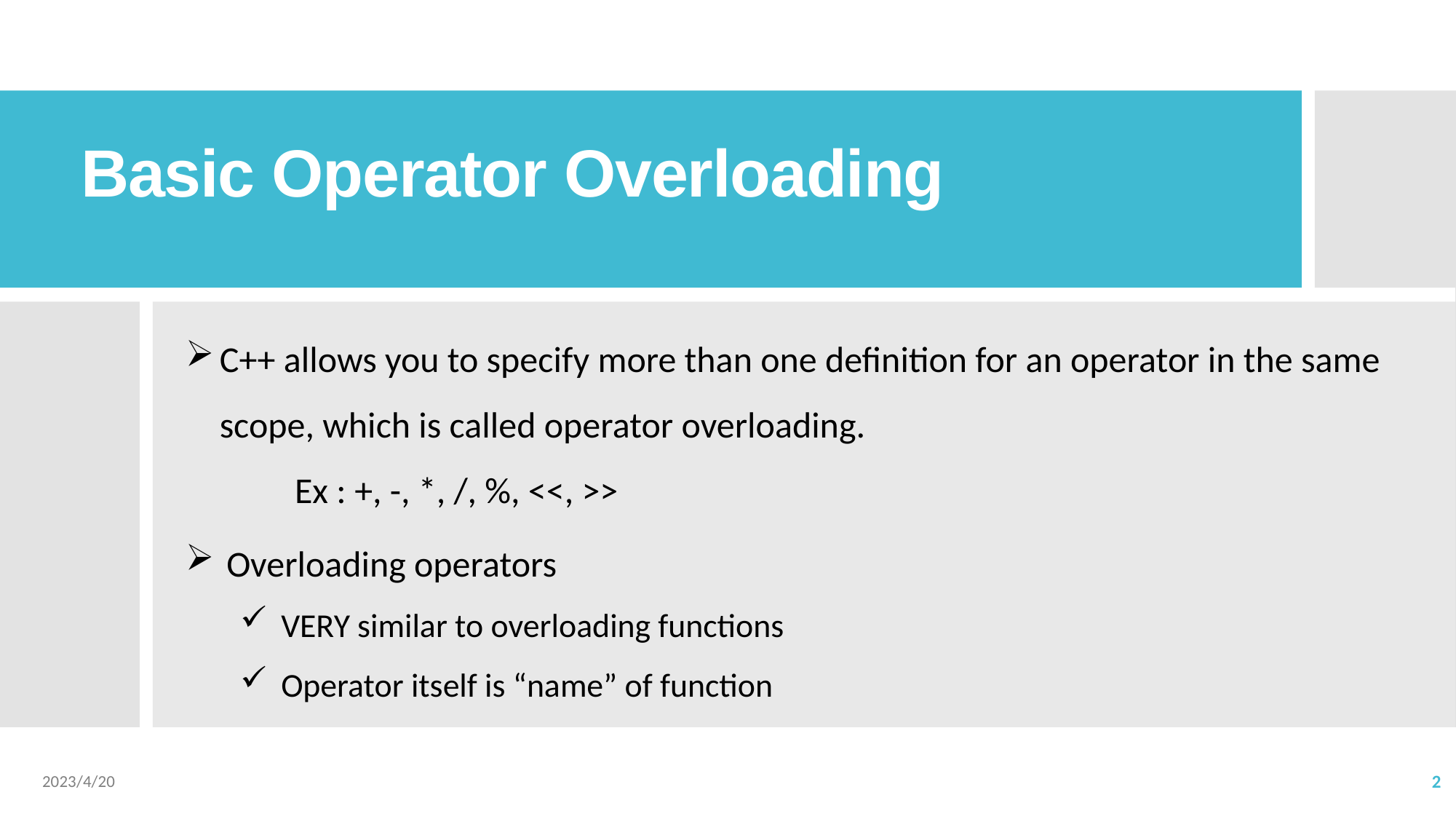

# Basic Operator Overloading

C++ allows you to specify more than one definition for an operator in the same scope, which is called operator overloading.
	Ex : +, -, *, /, %, <<, >>
Overloading operators
VERY similar to overloading functions
Operator itself is “name” of function
2023/4/20
2